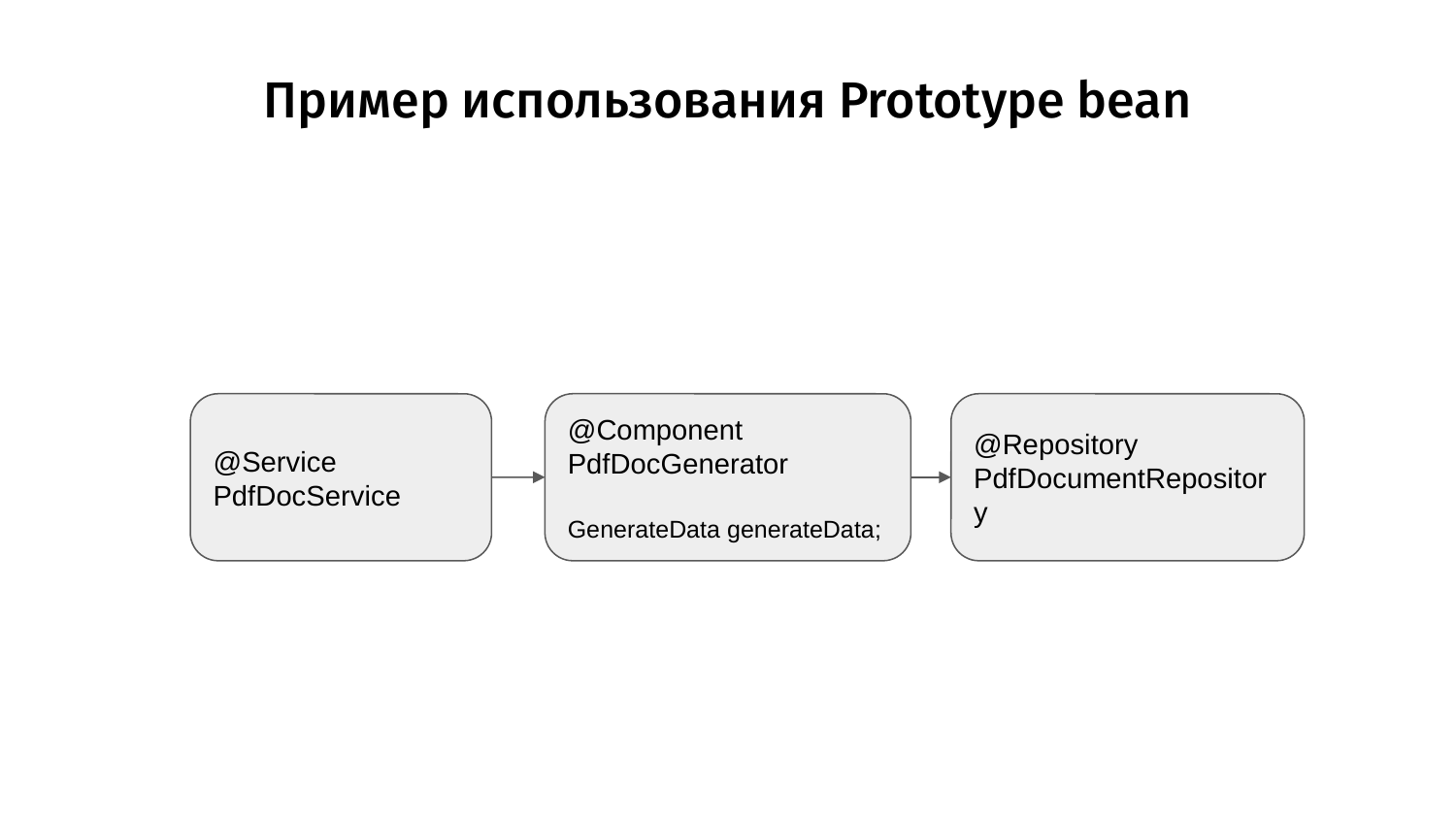

Пример использования Prototype bean
@Service
PdfDocService
@Component
PdfDocGenerator

GenerateData generateData;
@Repository
PdfDocumentRepository